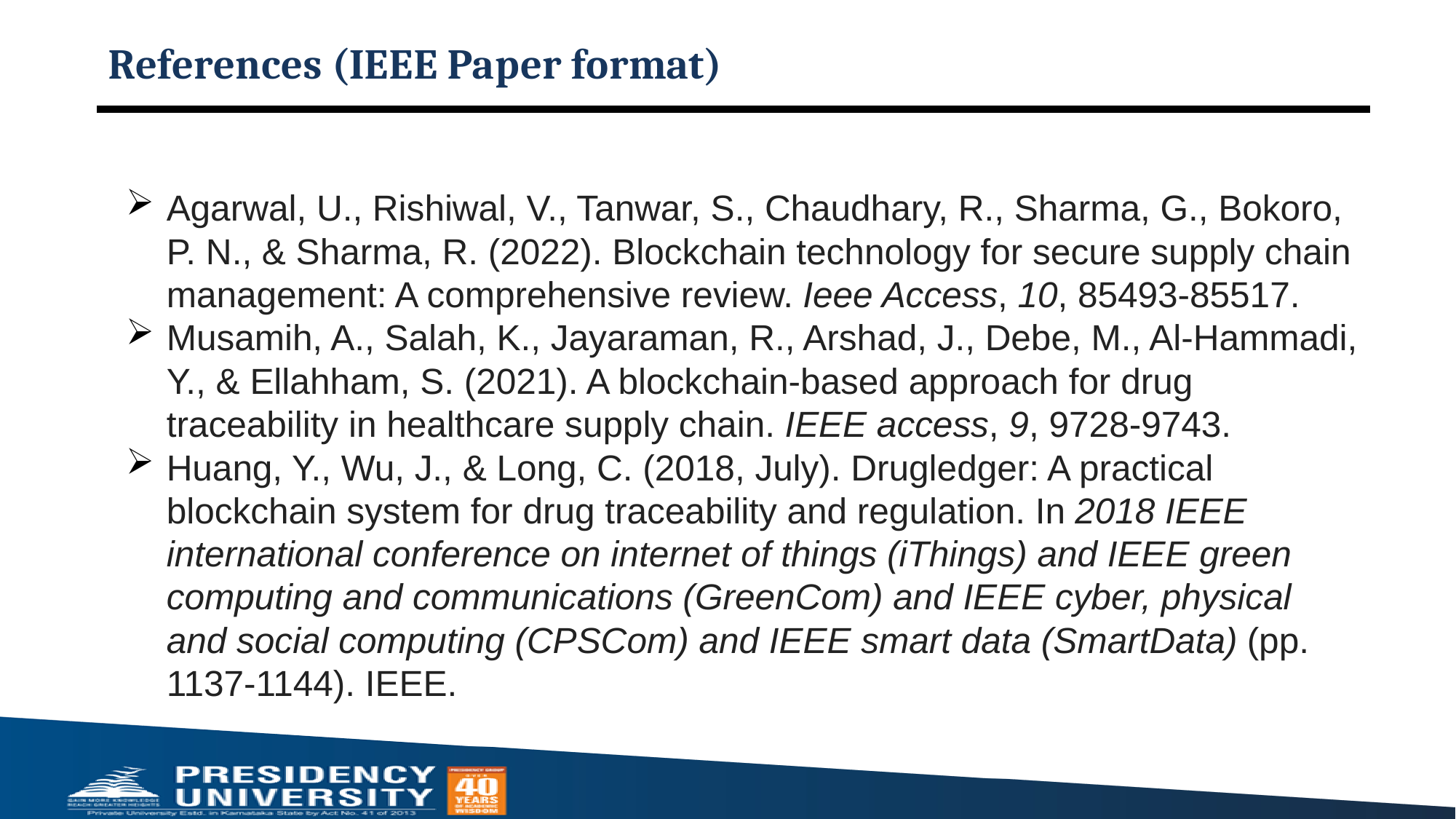

# References (IEEE Paper format)

Agarwal, U., Rishiwal, V., Tanwar, S., Chaudhary, R., Sharma, G., Bokoro, P. N., & Sharma, R. (2022). Blockchain technology for secure supply chain management: A comprehensive review. Ieee Access, 10, 85493-85517.
Musamih, A., Salah, K., Jayaraman, R., Arshad, J., Debe, M., Al-Hammadi, Y., & Ellahham, S. (2021). A blockchain-based approach for drug traceability in healthcare supply chain. IEEE access, 9, 9728-9743.
Huang, Y., Wu, J., & Long, C. (2018, July). Drugledger: A practical blockchain system for drug traceability and regulation. In 2018 IEEE international conference on internet of things (iThings) and IEEE green computing and communications (GreenCom) and IEEE cyber, physical and social computing (CPSCom) and IEEE smart data (SmartData) (pp. 1137-1144). IEEE.